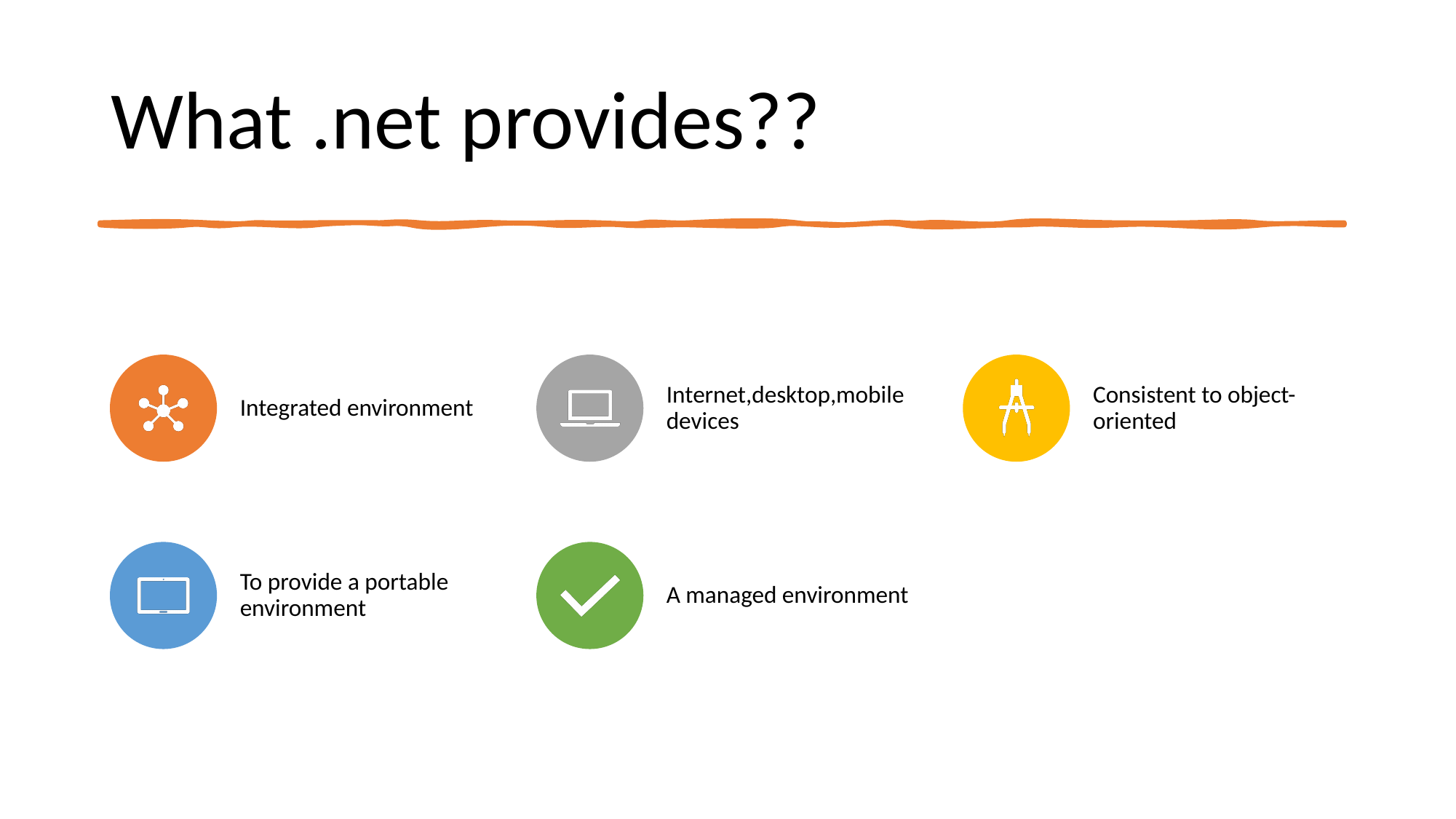

# What .net provides??

Integrated environment
Internet,desktop,mobile devices
Consistent to object-oriented
To provide a portable environment
A managed environment